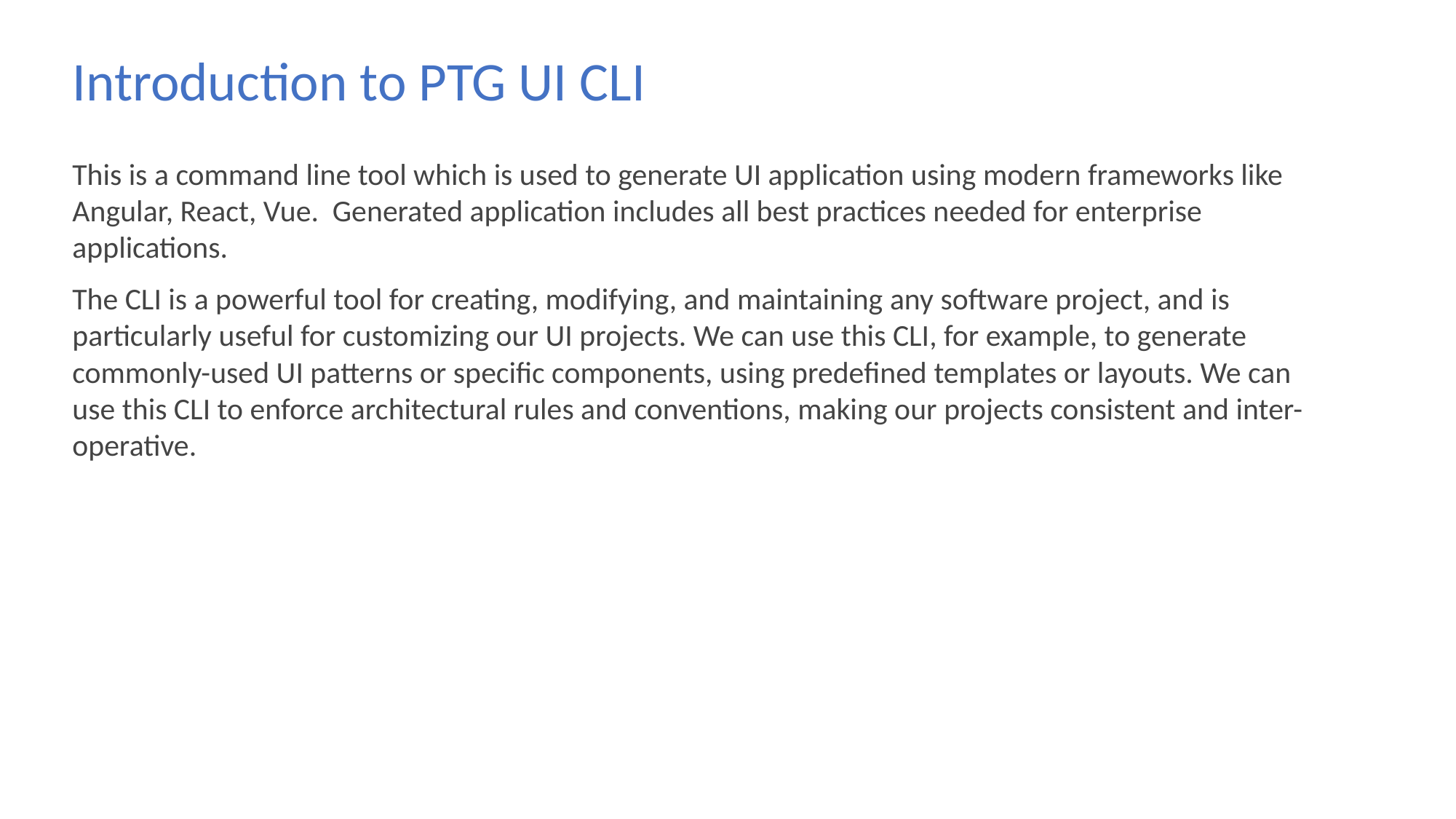

Introduction to PTG UI CLI
This is a command line tool which is used to generate UI application using modern frameworks like Angular, React, Vue.  Generated application includes all best practices needed for enterprise applications.
The CLI is a powerful tool for creating, modifying, and maintaining any software project, and is particularly useful for customizing our UI projects. We can use this CLI, for example, to generate commonly-used UI patterns or specific components, using predefined templates or layouts. We can use this CLI to enforce architectural rules and conventions, making our projects consistent and inter-operative.